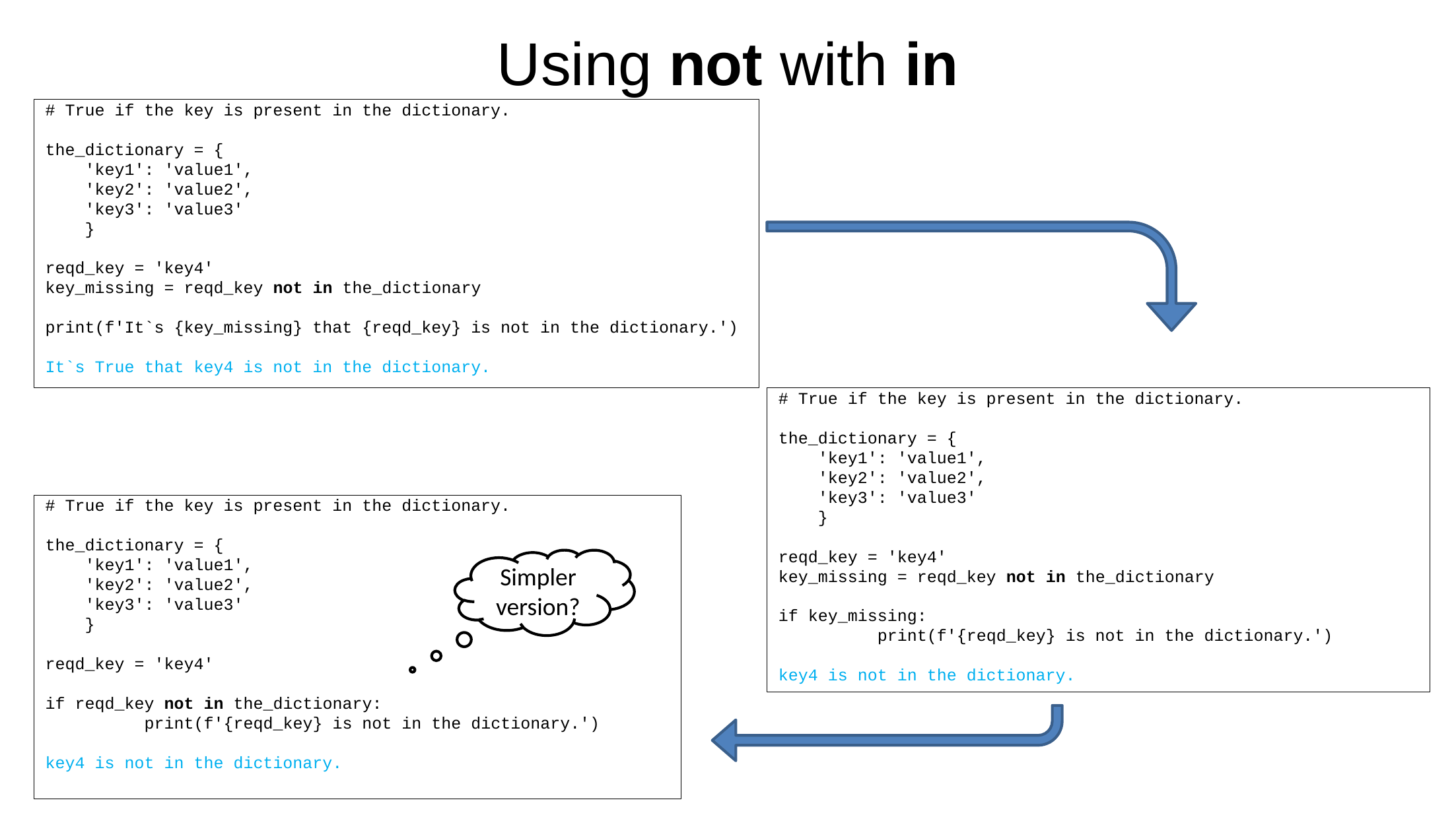

Using not with in

# True if the key is present in the dictionary.

the_dictionary = {
    'key1': 'value1',
    'key2': 'value2',
    'key3': 'value3'
    }

reqd_key = 'key4'
key_missing = reqd_key not in the_dictionary

print(f'It`s {key_missing} that {reqd_key} is not in the dictionary.')

It`s True that key4 is not in the dictionary.
# True if the key is present in the dictionary.

the_dictionary = {
    'key1': 'value1',
    'key2': 'value2',
    'key3': 'value3'
    }

reqd_key = 'key4'
key_missing = reqd_key not in the_dictionary

if key_missing:
	print(f'{reqd_key} is not in the dictionary.')

key4 is not in the dictionary.
# True if the key is present in the dictionary.

the_dictionary = {
    'key1': 'value1',
    'key2': 'value2',
    'key3': 'value3'
    }

reqd_key = 'key4'

if reqd_key not in the_dictionary:
	print(f'{reqd_key} is not in the dictionary.')

key4 is not in the dictionary.
Simpler version?